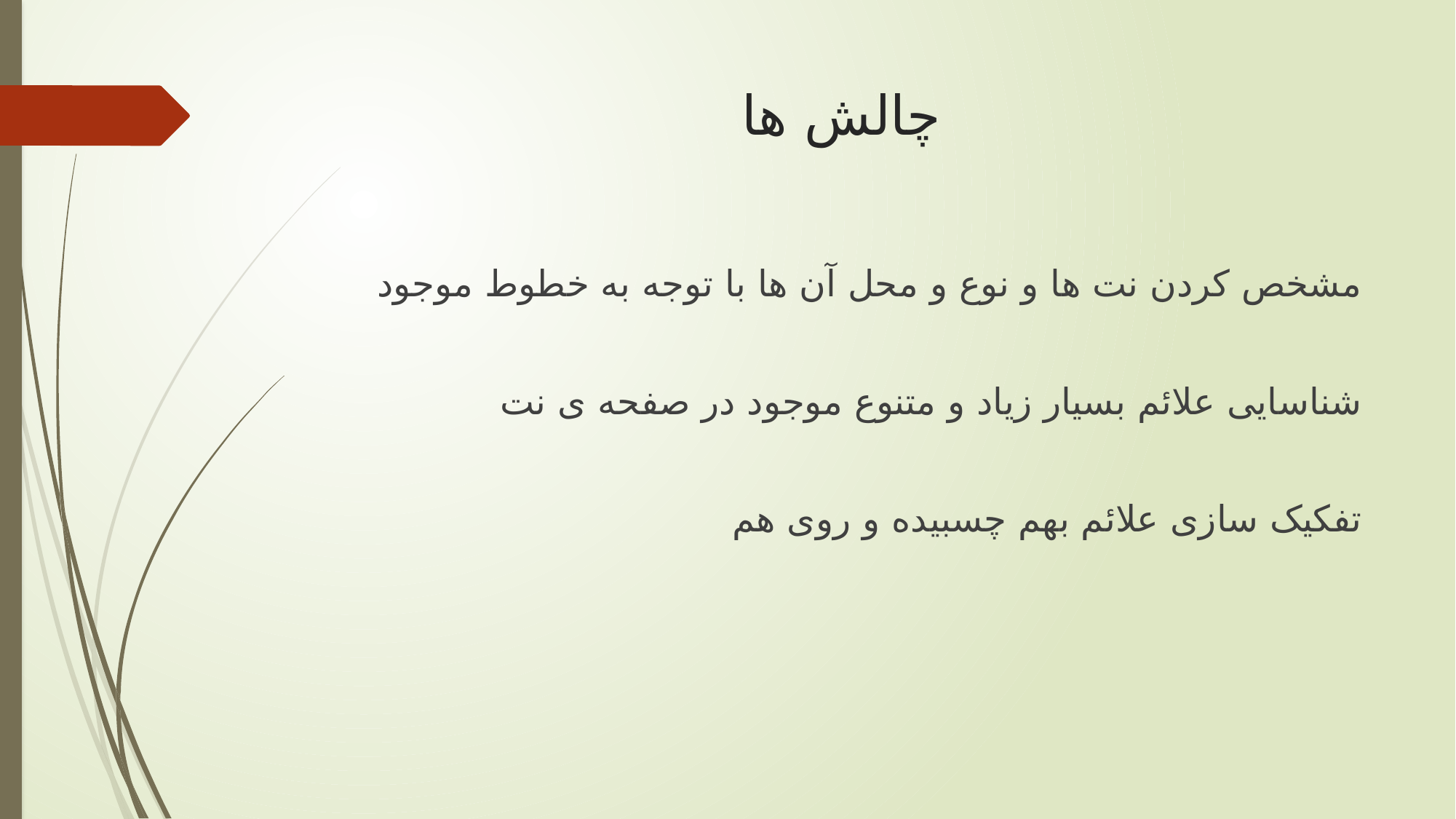

# چالش ها
مشخص کردن نت ها و نوع و محل آن ها با توجه به خطوط موجود

شناسایی علائم بسیار زیاد و متنوع موجود در صفحه ی نت

تفکیک سازی علائم بهم چسبیده و روی هم